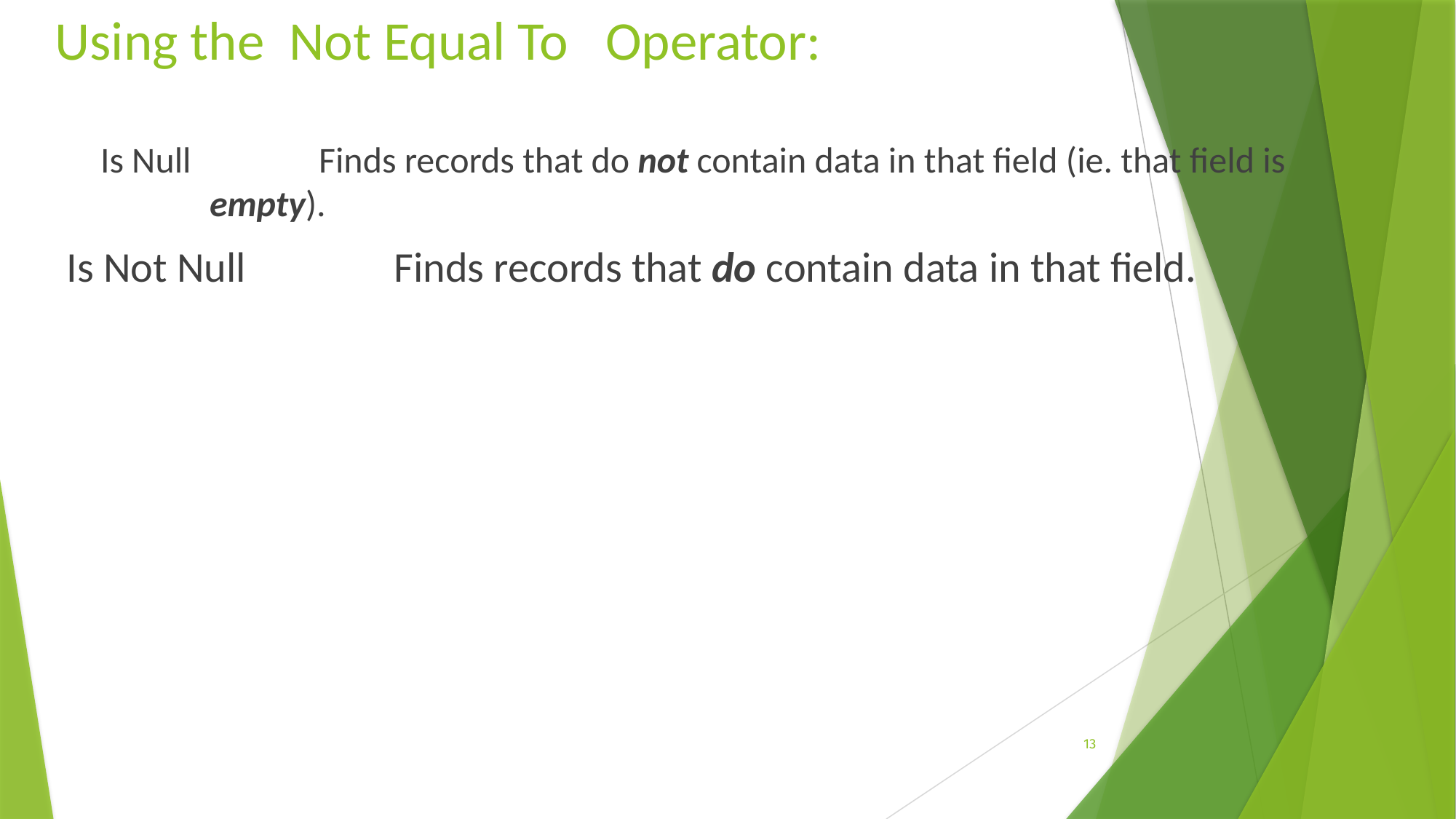

# Using the  Not Equal To   Operator:
Is Null		Finds records that do not contain data in that field (ie. that field is 			empty).
Is Not Null		Finds records that do contain data in that field.
13